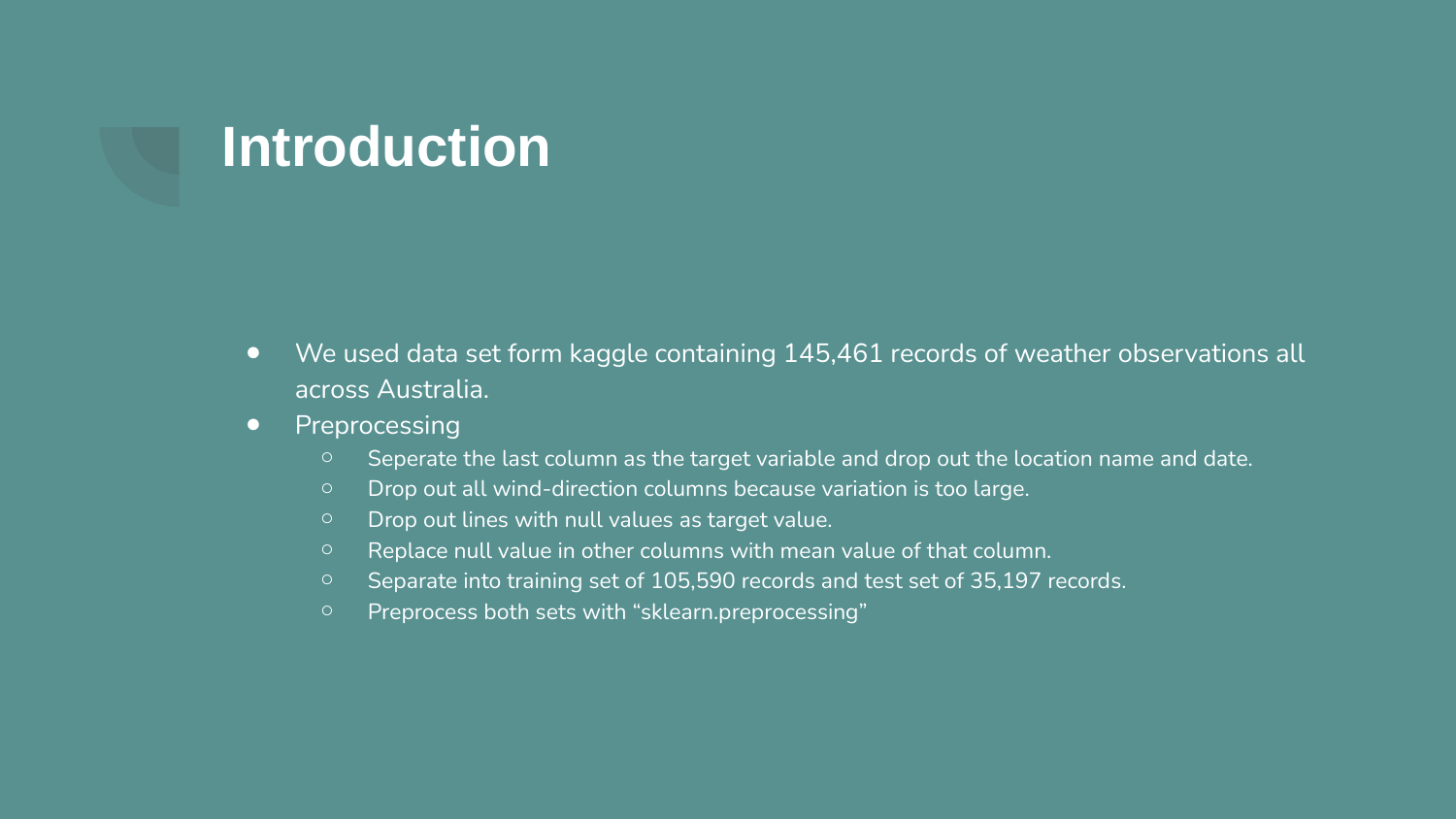

# Introduction
We used data set form kaggle containing 145,461 records of weather observations all across Australia.
Preprocessing
Seperate the last column as the target variable and drop out the location name and date.
Drop out all wind-direction columns because variation is too large.
Drop out lines with null values as target value.
Replace null value in other columns with mean value of that column.
Separate into training set of 105,590 records and test set of 35,197 records.
Preprocess both sets with “sklearn.preprocessing”